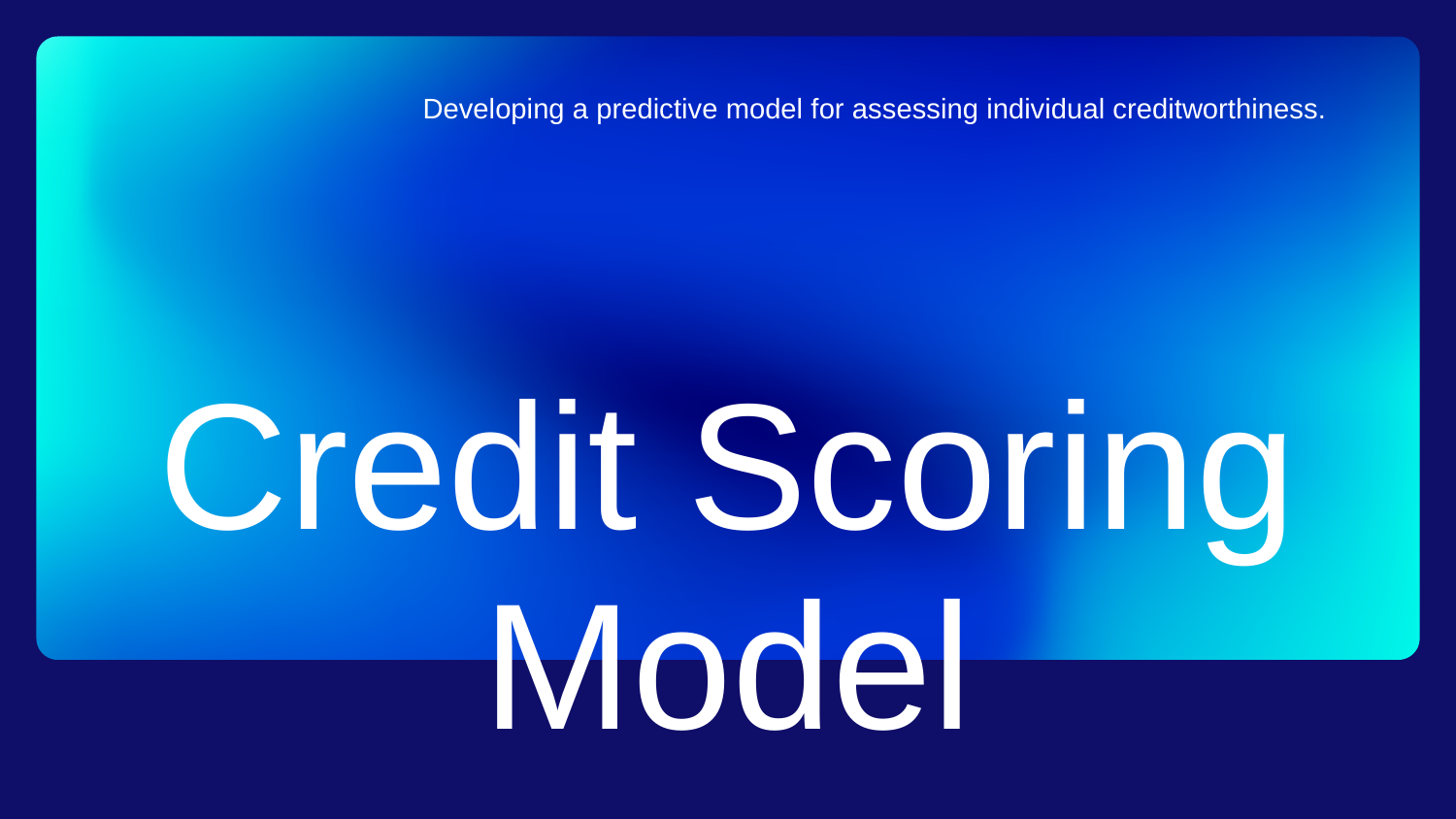

Developing a predictive model for assessing individual creditworthiness.
# Credit Scoring Model